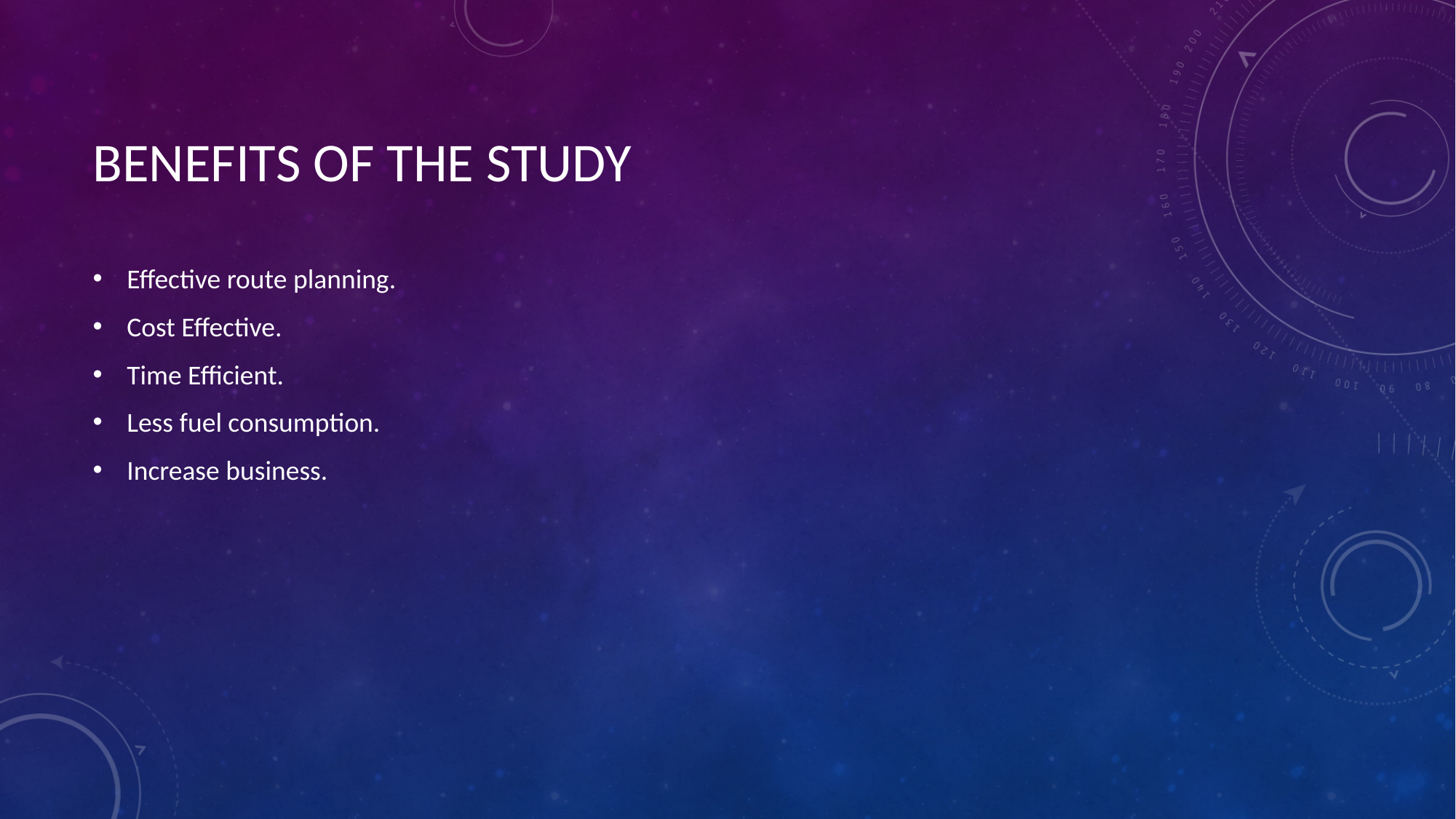

# Benefits of the study
Effective route planning.
Cost Effective.
Time Efficient.
Less fuel consumption.
Increase business.